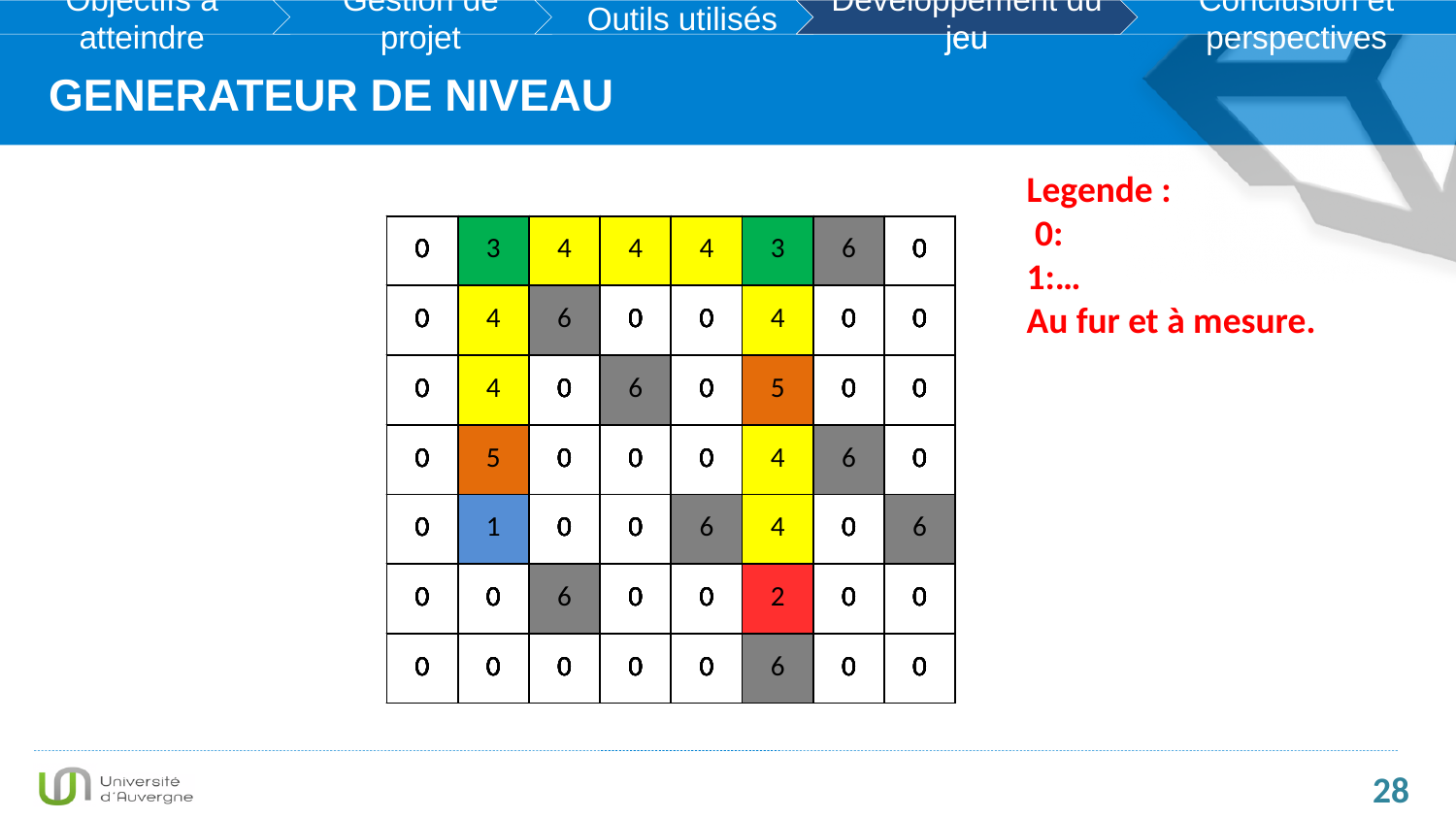

Développement du jeu
GENERATEUR DE NIVEAU
Legende :
 0:
1:…
Au fur et à mesure.
| 0 | 0 | 0 | 0 | 0 | 0 | 0 | 0 |
| --- | --- | --- | --- | --- | --- | --- | --- |
| 0 | 0 | 0 | 0 | 0 | 0 | 0 | 0 |
| 0 | 0 | 0 | 0 | 0 | 0 | 0 | 0 |
| 0 | 0 | 0 | 0 | 0 | 0 | 0 | 0 |
| 0 | 0 | 0 | 0 | 0 | 0 | 0 | 0 |
| 0 | 0 | 0 | 0 | 0 | 0 | 0 | 0 |
| 0 | 0 | 0 | 0 | 0 | 0 | 0 | 0 |
| 0 | 0 | 0 | 0 | 0 | 0 | 0 | 0 |
| --- | --- | --- | --- | --- | --- | --- | --- |
| 0 | 0 | 0 | 0 | 0 | 0 | 0 | 0 |
| 0 | 0 | 0 | 0 | 0 | 0 | 0 | 0 |
| 0 | 0 | 0 | 0 | 0 | 0 | 0 | 0 |
| 0 | 1 | 0 | 0 | 0 | 0 | 0 | 0 |
| 0 | 0 | 0 | 0 | 0 | 0 | 0 | 0 |
| 0 | 0 | 0 | 0 | 0 | 0 | 0 | 0 |
| 0 | 4 | 0 | 0 | 0 | 0 | 0 | 0 |
| --- | --- | --- | --- | --- | --- | --- | --- |
| 0 | 4 | 0 | 0 | 0 | 0 | 0 | 0 |
| 0 | 4 | 0 | 0 | 0 | 0 | 0 | 0 |
| 0 | 4 | 0 | 0 | 0 | 0 | 0 | 0 |
| 0 | 1 | 0 | 0 | 0 | 0 | 0 | 0 |
| 0 | 0 | 0 | 0 | 0 | 0 | 0 | 0 |
| 0 | 0 | 0 | 0 | 0 | 0 | 0 | 0 |
| 0 | 3 | 4 | 4 | 4 | 4 | 0 | 0 |
| --- | --- | --- | --- | --- | --- | --- | --- |
| 0 | 4 | 0 | 0 | 0 | 0 | 0 | 0 |
| 0 | 4 | 0 | 0 | 0 | 0 | 0 | 0 |
| 0 | 4 | 0 | 0 | 0 | 0 | 0 | 0 |
| 0 | 1 | 0 | 0 | 0 | 0 | 0 | 0 |
| 0 | 0 | 0 | 0 | 0 | 0 | 0 | 0 |
| 0 | 0 | 0 | 0 | 0 | 0 | 0 | 0 |
| 0 | 3 | 4 | 4 | 4 | 3 | 0 | 0 |
| --- | --- | --- | --- | --- | --- | --- | --- |
| 0 | 4 | 0 | 0 | 0 | 4 | 0 | 0 |
| 0 | 4 | 0 | 0 | 0 | 4 | 0 | 0 |
| 0 | 4 | 0 | 0 | 0 | 4 | 0 | 0 |
| 0 | 1 | 0 | 0 | 0 | 4 | 0 | 0 |
| 0 | 0 | 0 | 0 | 0 | 4 | 0 | 0 |
| 0 | 0 | 0 | 0 | 0 | 0 | 0 | 0 |
| 0 | 3 | 4 | 4 | 4 | 3 | 0 | 0 |
| --- | --- | --- | --- | --- | --- | --- | --- |
| 0 | 4 | 0 | 0 | 0 | 4 | 0 | 0 |
| 0 | 4 | 0 | 0 | 0 | 4 | 0 | 0 |
| 0 | 4 | 0 | 0 | 0 | 4 | 0 | 0 |
| 0 | 1 | 0 | 0 | 0 | 4 | 0 | 0 |
| 0 | 0 | 0 | 0 | 0 | 2 | 0 | 0 |
| 0 | 0 | 0 | 0 | 0 | 0 | 0 | 0 |
| 0 | 3 | 4 | 4 | 4 | 3 | 0 | 0 |
| --- | --- | --- | --- | --- | --- | --- | --- |
| 0 | 4 | 0 | 0 | 0 | 4 | 0 | 0 |
| 0 | 4 | 0 | 0 | 0 | 5 | 0 | 0 |
| 0 | 5 | 0 | 0 | 0 | 4 | 0 | 0 |
| 0 | 1 | 0 | 0 | 0 | 4 | 0 | 0 |
| 0 | 0 | 0 | 0 | 0 | 2 | 0 | 0 |
| 0 | 0 | 0 | 0 | 0 | 0 | 0 | 0 |
| 0 | 3 | 4 | 4 | 4 | 3 | 6 | 0 |
| --- | --- | --- | --- | --- | --- | --- | --- |
| 0 | 4 | 6 | 0 | 0 | 4 | 0 | 0 |
| 0 | 4 | 0 | 6 | 0 | 5 | 0 | 0 |
| 0 | 5 | 0 | 0 | 0 | 4 | 6 | 0 |
| 0 | 1 | 0 | 0 | 6 | 4 | 0 | 6 |
| 0 | 0 | 6 | 0 | 0 | 2 | 0 | 0 |
| 0 | 0 | 0 | 0 | 0 | 6 | 0 | 0 |